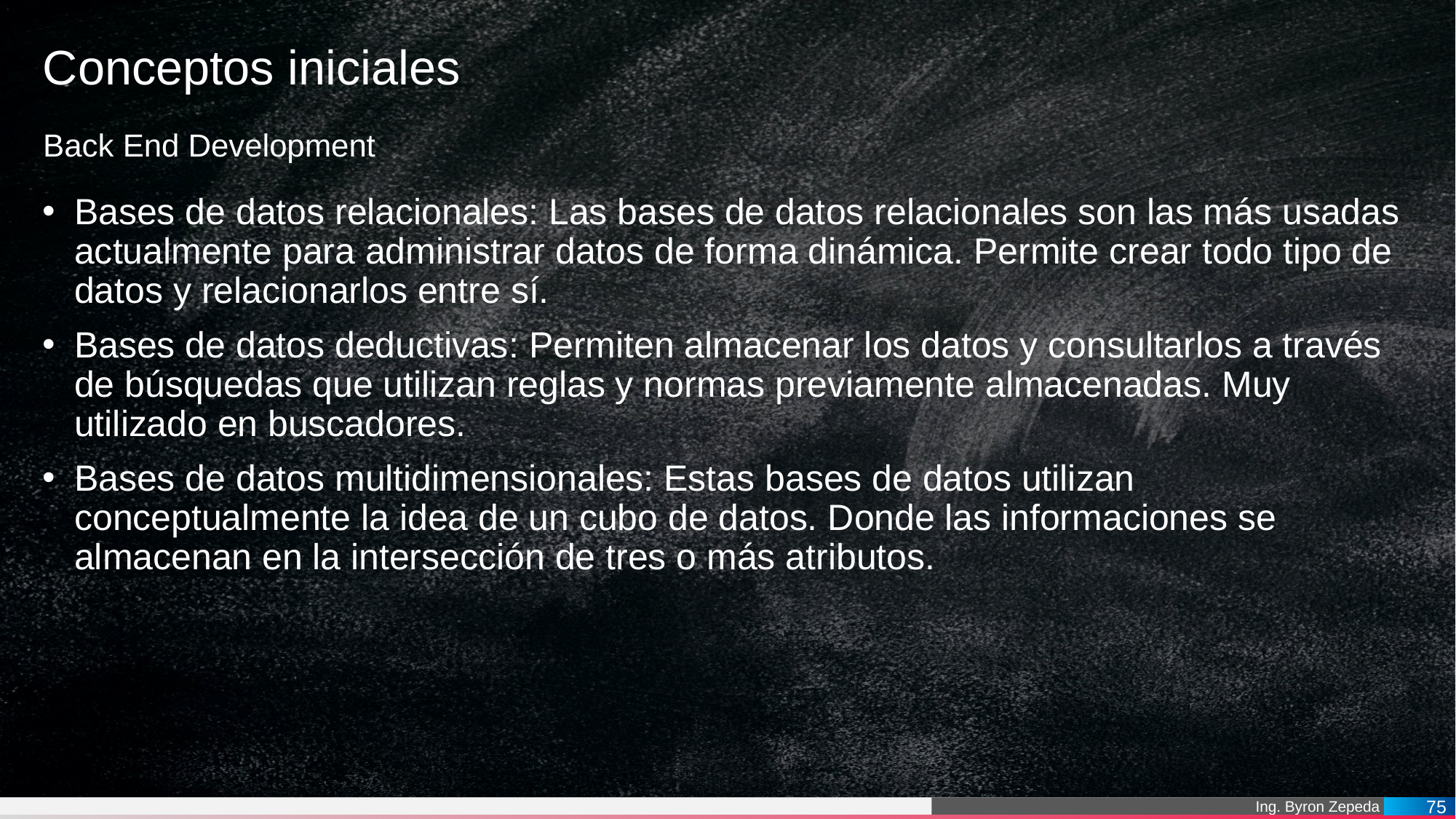

# Conceptos iniciales
Back End Development
Bases de datos relacionales: Las bases de datos relacionales son las más usadas actualmente para administrar datos de forma dinámica. Permite crear todo tipo de datos y relacionarlos entre sí.
Bases de datos deductivas: Permiten almacenar los datos y consultarlos a través de búsquedas que utilizan reglas y normas previamente almacenadas. Muy utilizado en buscadores.
Bases de datos multidimensionales: Estas bases de datos utilizan conceptualmente la idea de un cubo de datos. Donde las informaciones se almacenan en la intersección de tres o más atributos.

75